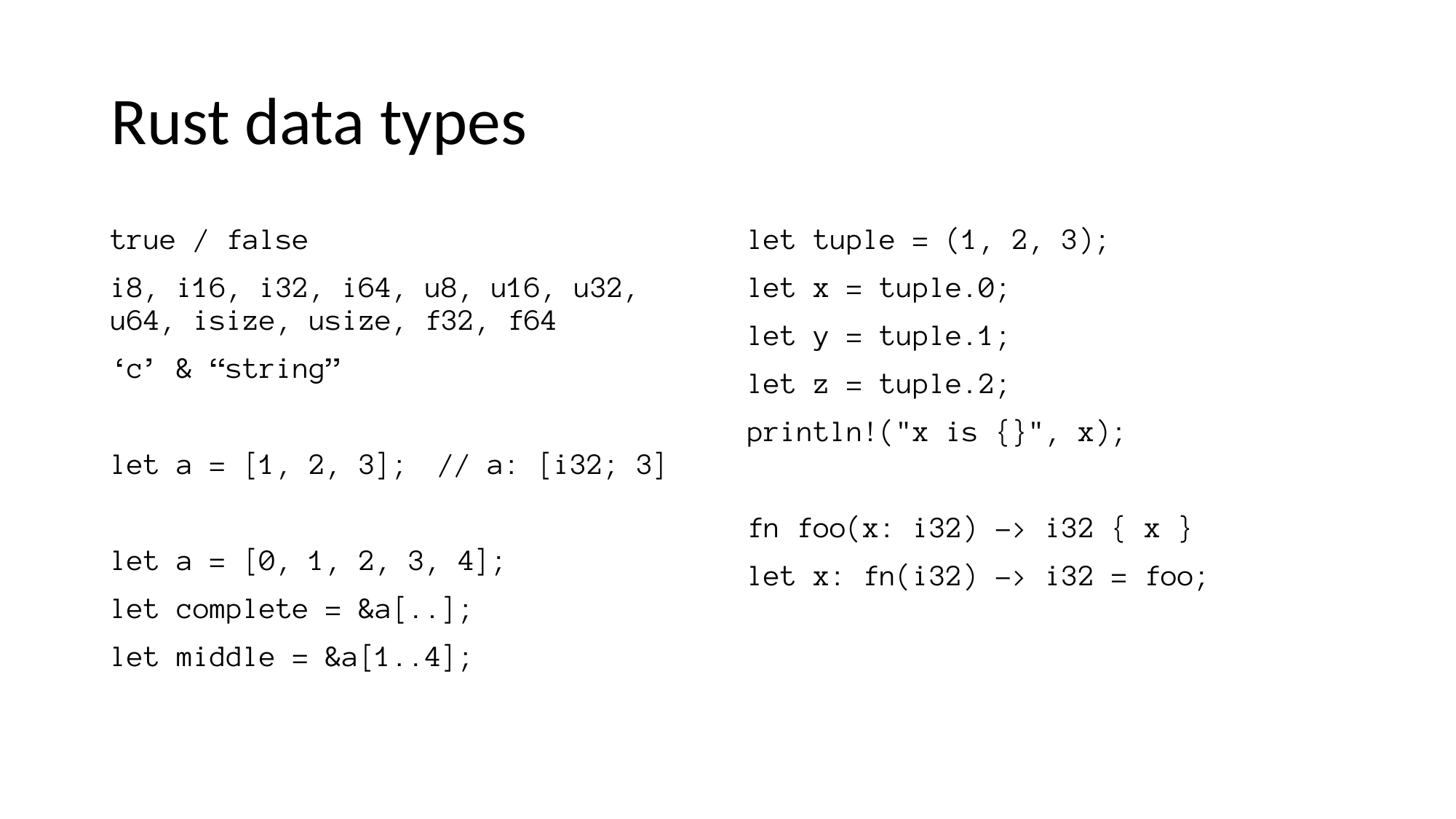

# Rust data types
true / false
i8, i16, i32, i64, u8, u16, u32, u64, isize, usize, f32, f64
‘c’ & “string”

let a = [1, 2, 3];	// a: [i32; 3]

let a = [0, 1, 2, 3, 4];
let complete = &a[..];
let middle = &a[1..4];

let tuple = (1, 2, 3);
let x = tuple.0;
let y = tuple.1;
let z = tuple.2;
println!("x is {}", x);

fn foo(x: i32) -> i32 { x }
let x: fn(i32) -> i32 = foo;